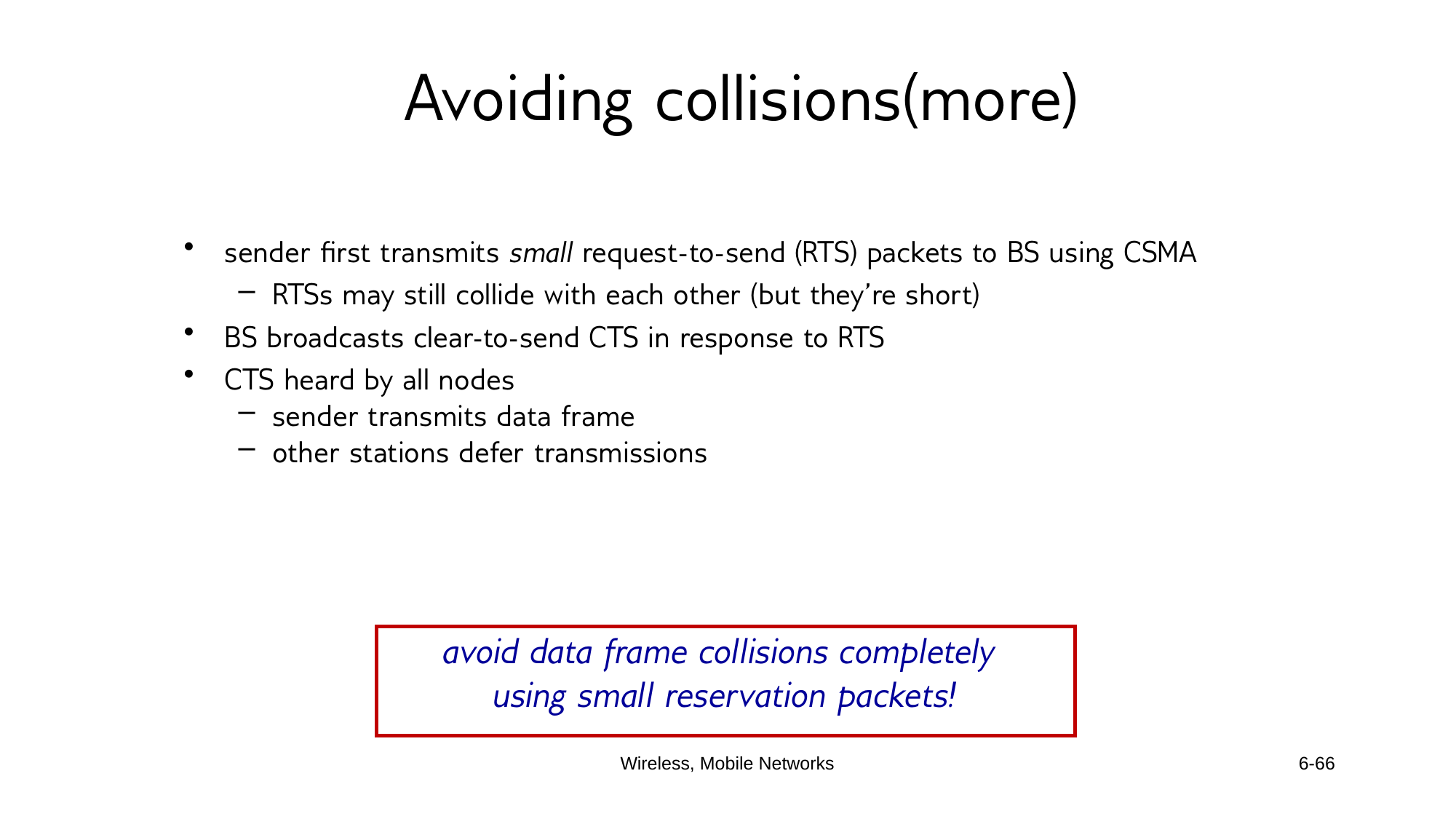

# Avoiding collisions(more)
sender first transmits small request-to-send (RTS) packets to BS using CSMA
RTSs may still collide with each other (but they’re short)
BS broadcasts clear-to-send CTS in response to RTS
CTS heard by all nodes
sender transmits data frame
other stations defer transmissions

avoid data frame collisions completely
using small reservation packets!

Wireless, Mobile Networks
6-66